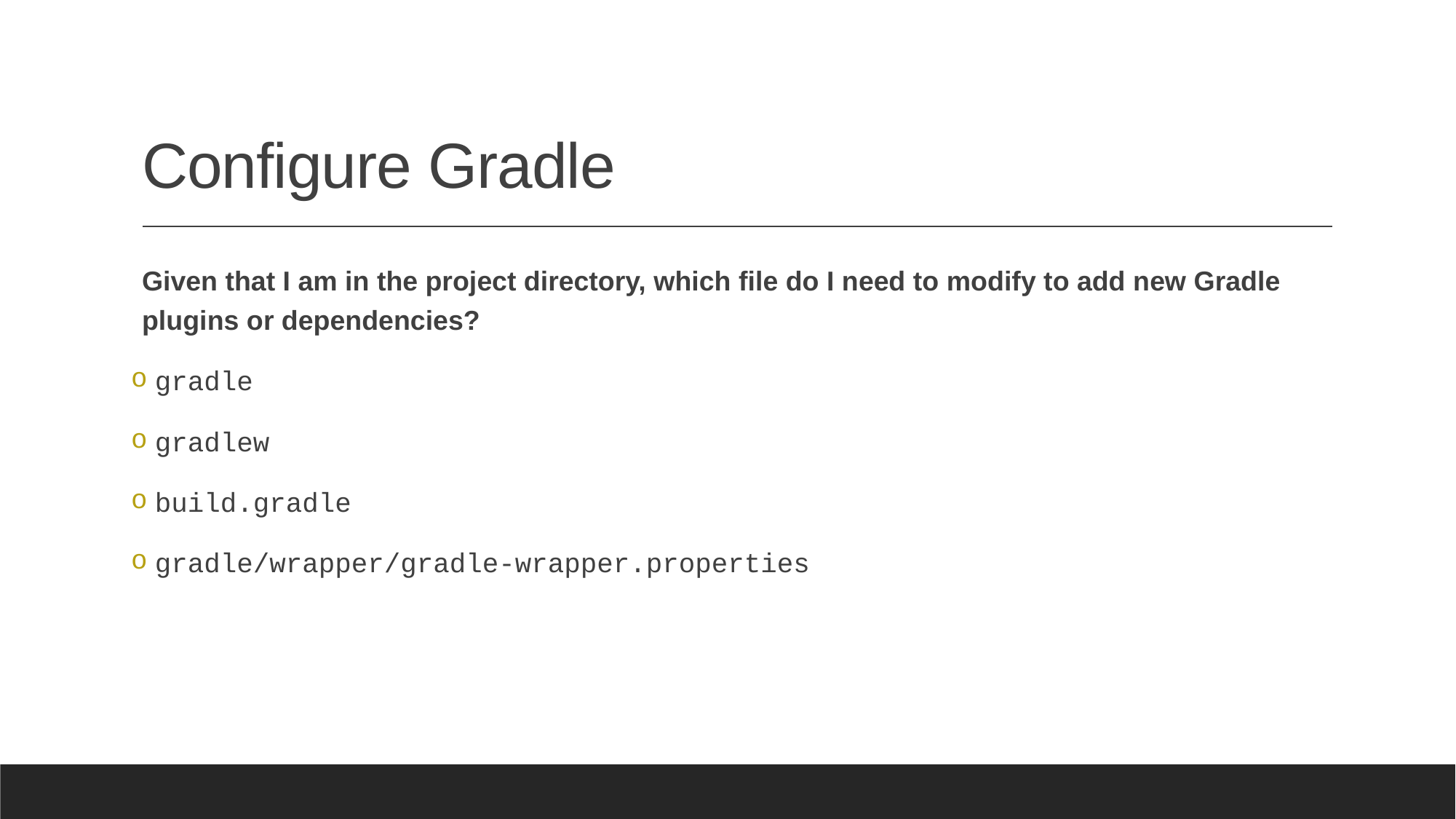

# Configure Gradle
Given that I am in the project directory, which file do I need to modify to add new Gradle plugins or dependencies?
 gradle
 gradlew
 build.gradle
 gradle/wrapper/gradle-wrapper.properties